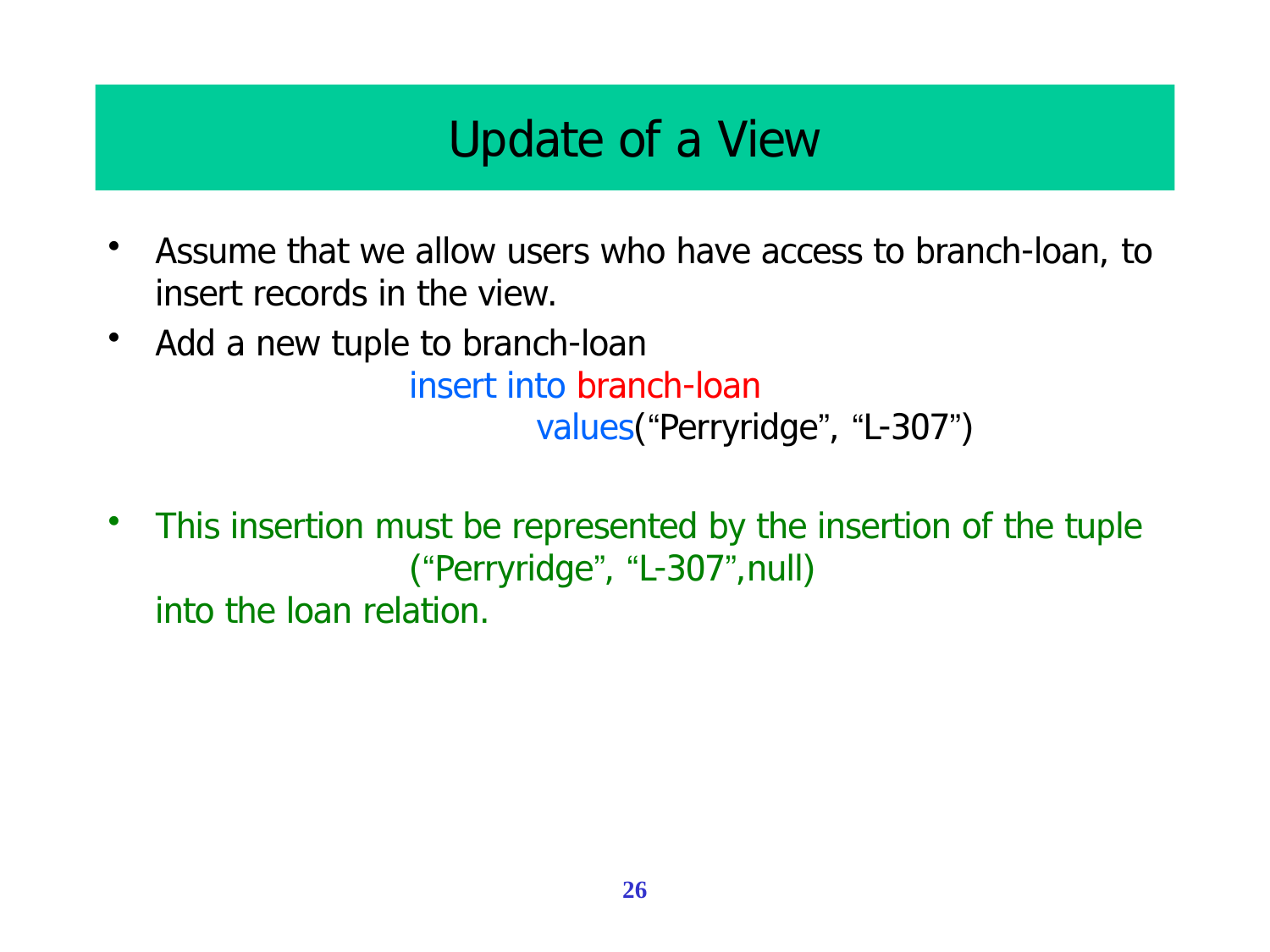

# Update of a View
Assume that we allow users who have access to branch-loan, to insert records in the view.
Add a new tuple to branch-loan
		insert into branch-loan
			values(“Perryridge”, “L-307”)

This insertion must be represented by the insertion of the tuple
		(“Perryridge”, “L-307”,null)
into the loan relation.
26